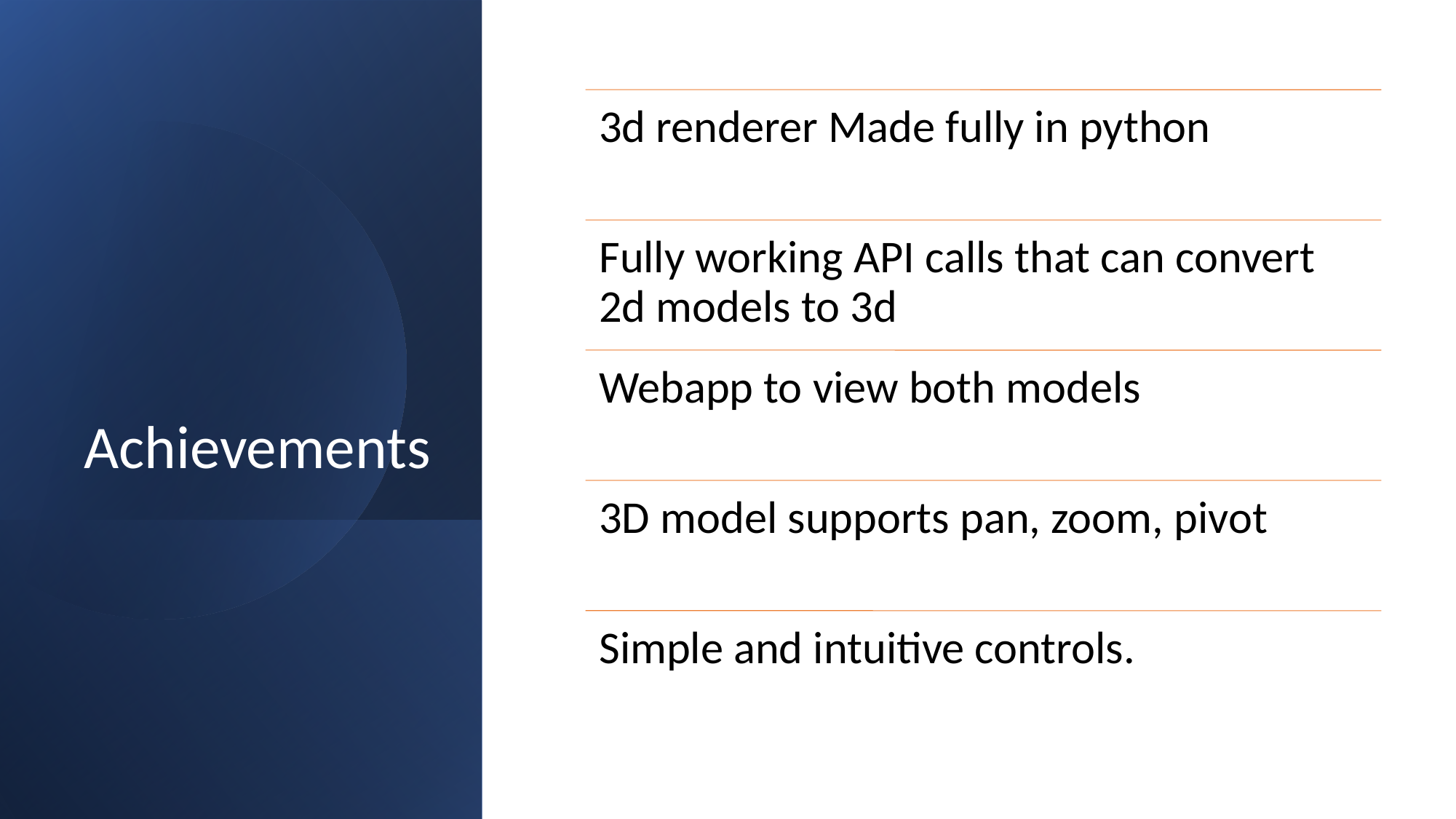

3d renderer Made fully in python
Fully working API calls that can convert 2d models to 3d
Webapp to view both models
3D model supports pan, zoom, pivot
Simple and intuitive controls.

# Achievements